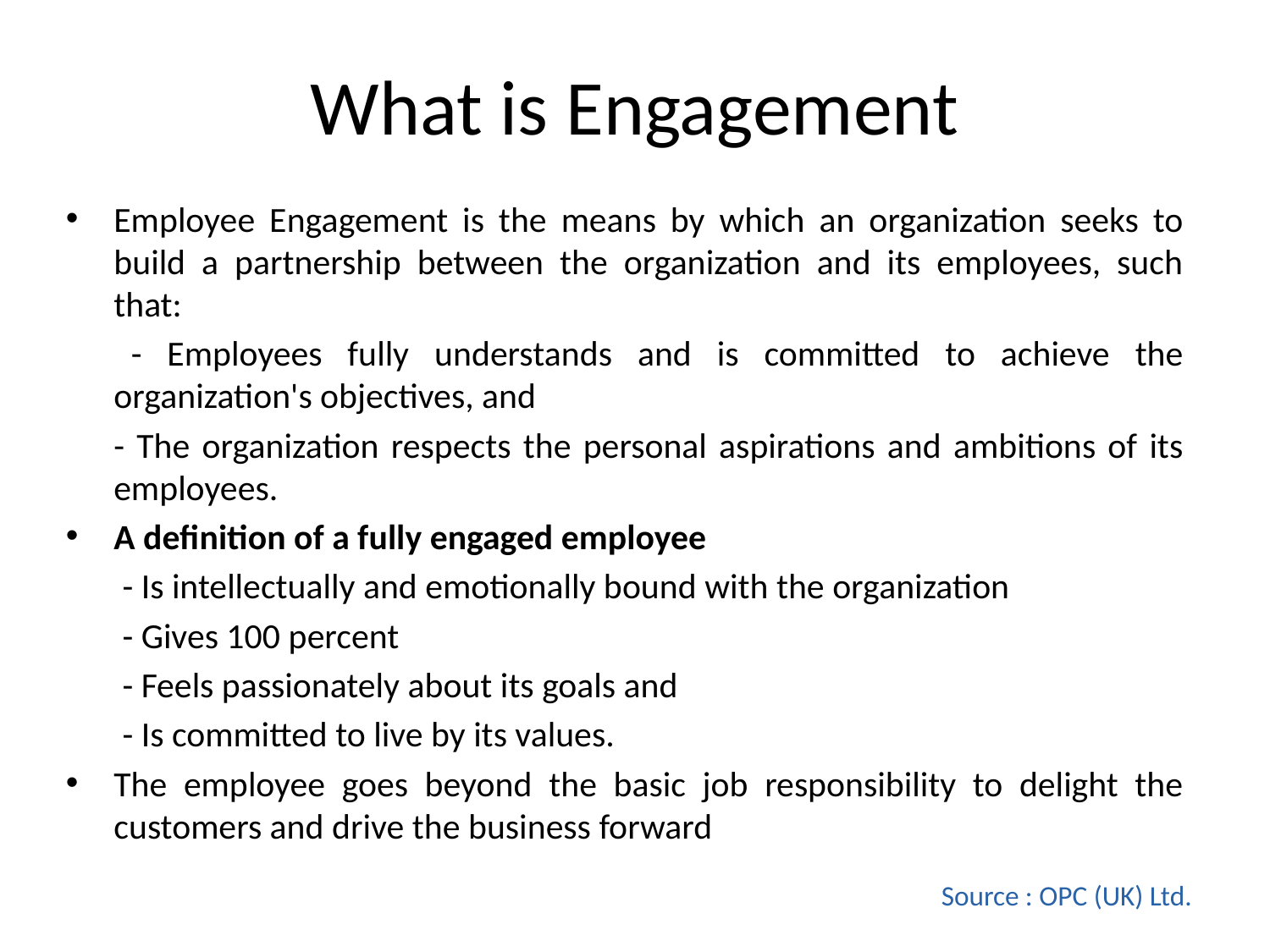

# What is Engagement
Employee Engagement is the means by which an organization seeks to build a partnership between the organization and its employees, such that:
 	- Employees fully understands and is committed to achieve the organization's objectives, and
	- The organization respects the personal aspirations and ambitions of its employees.
A definition of a fully engaged employee
       - Is intellectually and emotionally bound with the organization
       - Gives 100 percent
       - Feels passionately about its goals and
       - Is committed to live by its values.
The employee goes beyond the basic job responsibility to delight the customers and drive the business forward

Source : OPC (UK) Ltd.
4